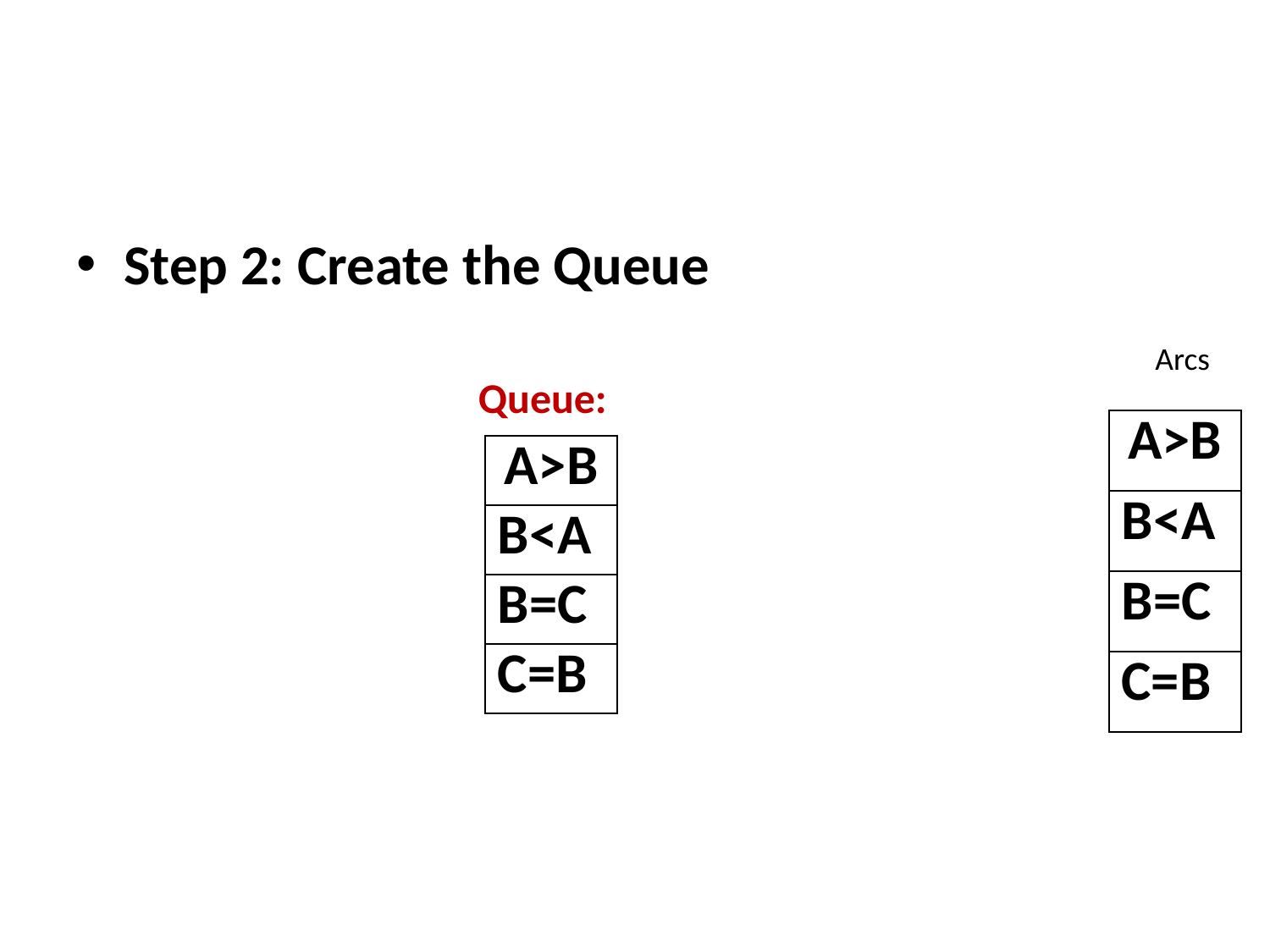

#
Step 2: Create the Queue

Arcs
Queue:
| A>B |
| --- |
| B<A |
| B=C |
| C=B |
| A>B |
| --- |
| B<A |
| B=C |
| C=B |